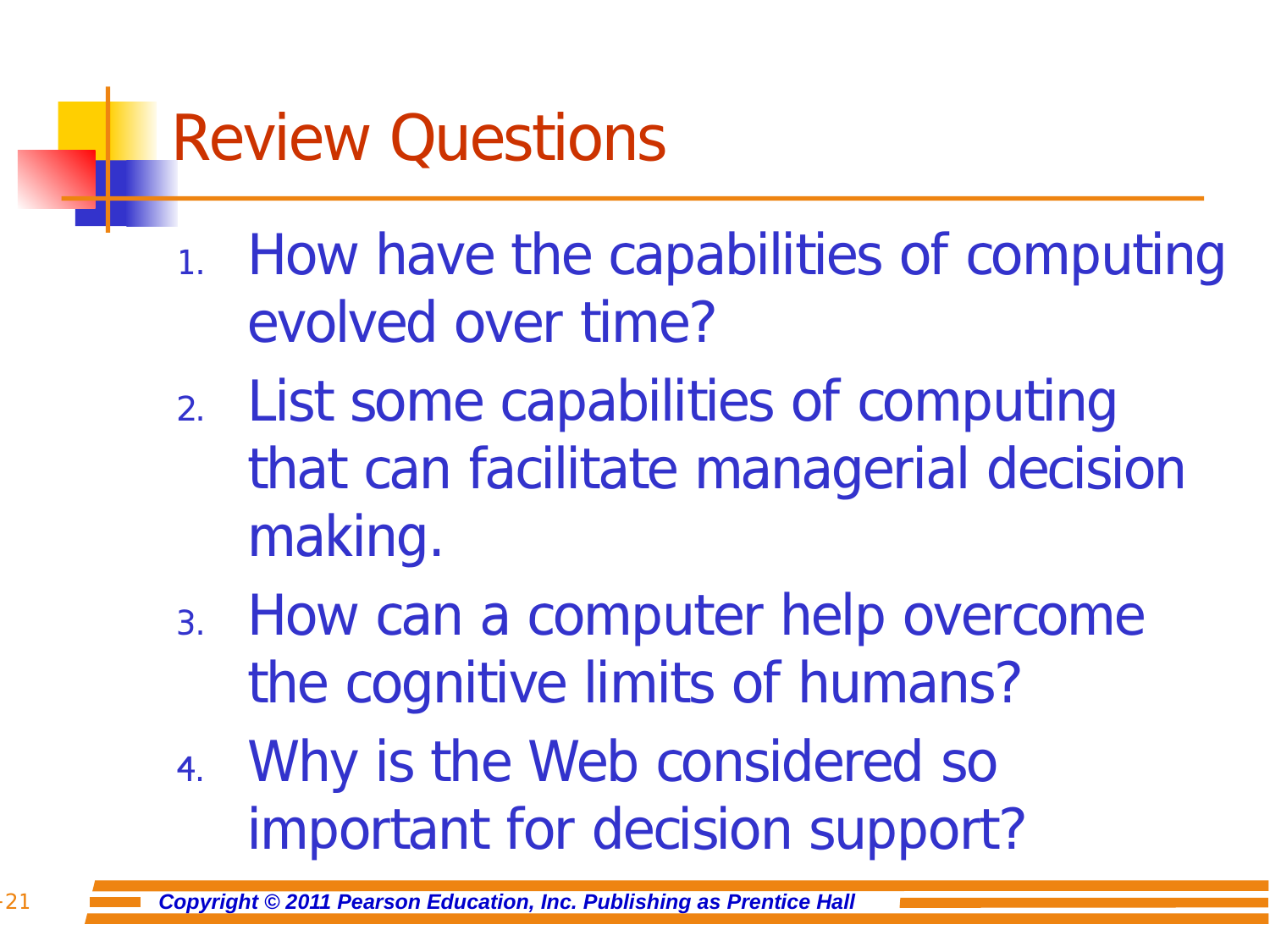

# Review Questions
How have the capabilities of computing evolved over time?
List some capabilities of computing that can facilitate managerial decision making.
How can a computer help overcome the cognitive limits of humans?
Why is the Web considered so important for decision support?